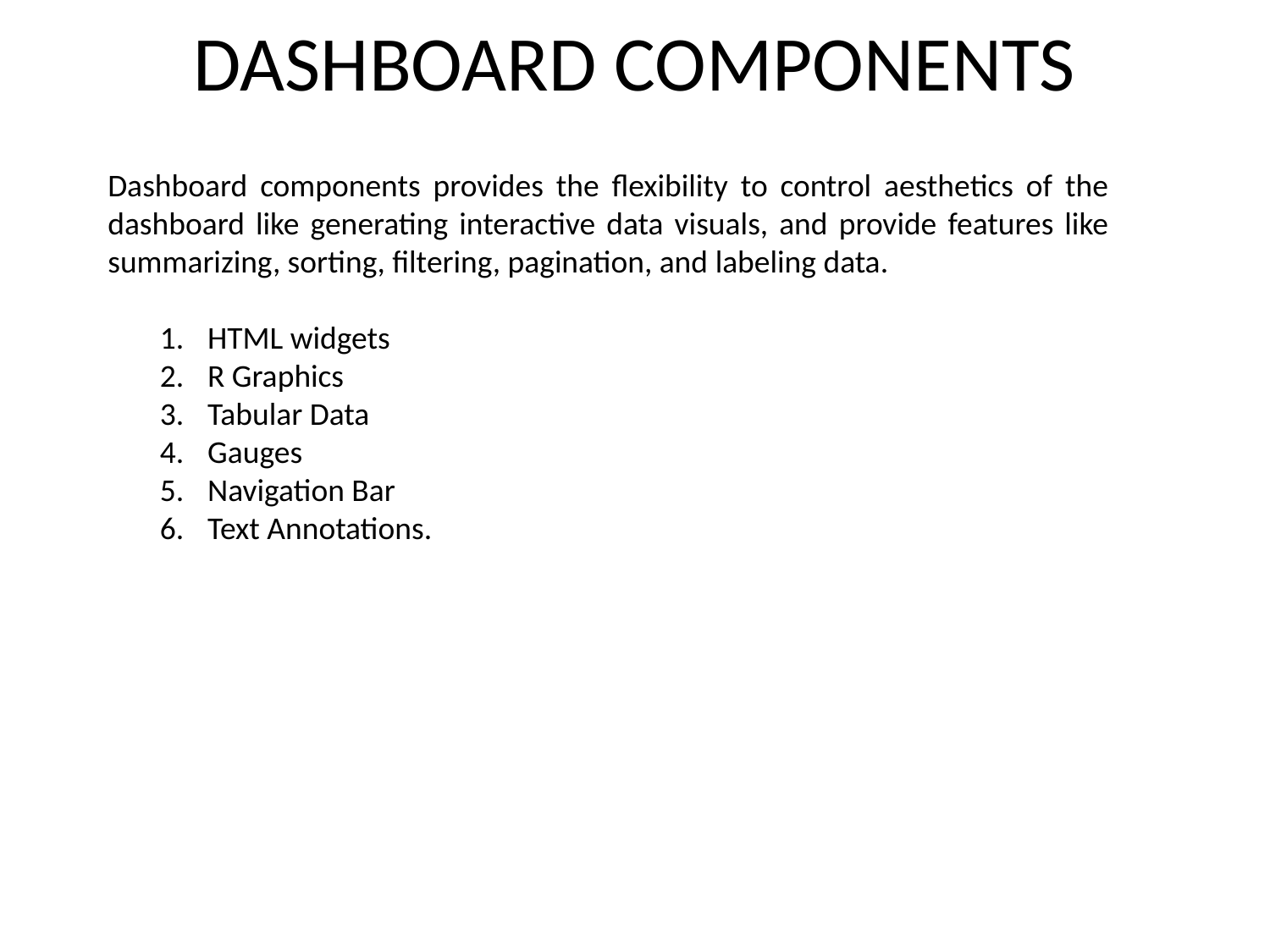

# DASHBOARD COMPONENTS
Dashboard components provides the flexibility to control aesthetics of the dashboard like generating interactive data visuals, and provide features like summarizing, sorting, filtering, pagination, and labeling data.

HTML widgets
R Graphics
Tabular Data
Gauges
Navigation Bar
Text Annotations.